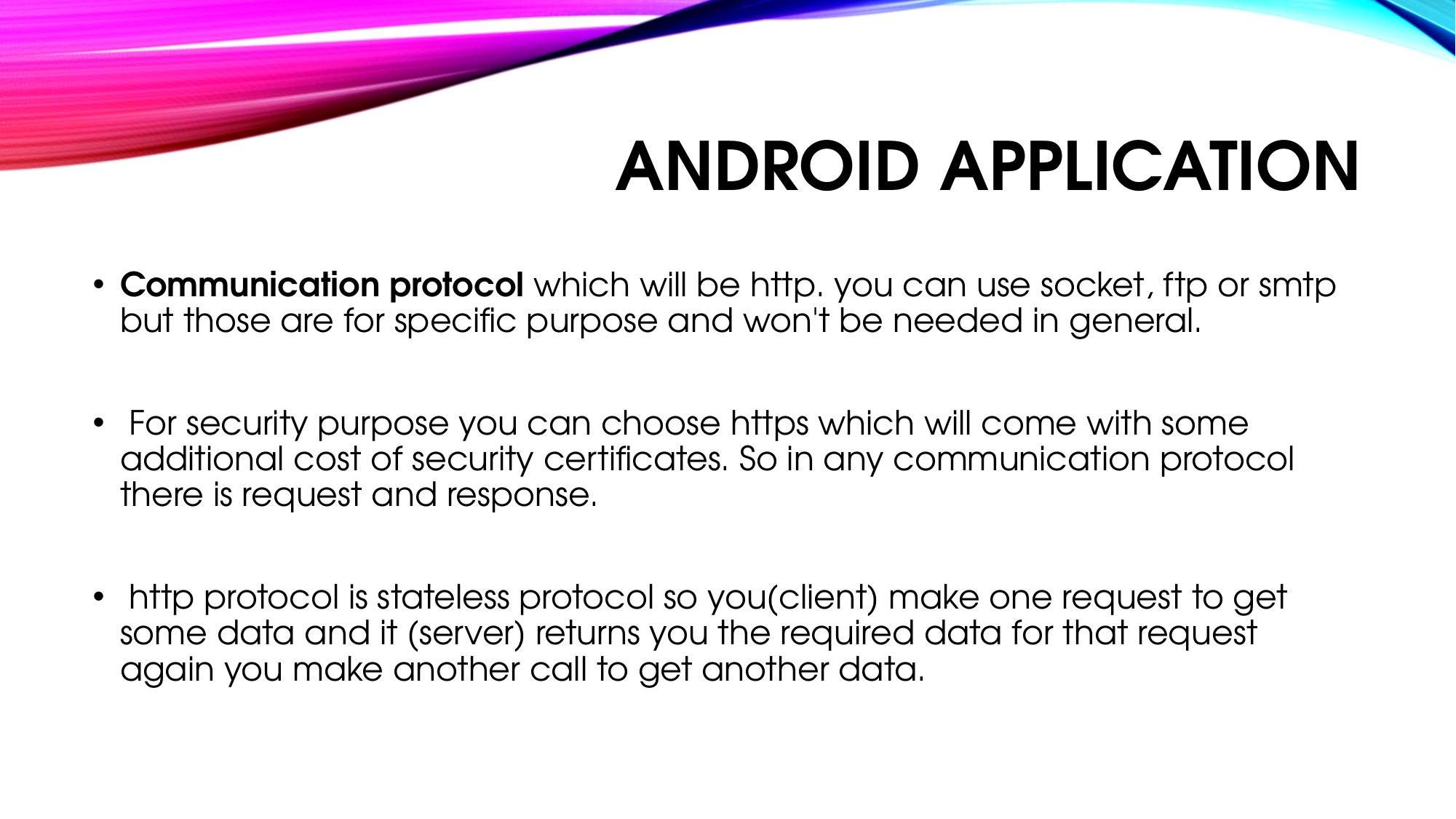

# Android Application
Communication protocol which will be http. you can use socket, ftp or smtp but those are for specific purpose and won't be needed in general.

 For security purpose you can choose https which will come with some additional cost of security certificates. So in any communication protocol there is request and response.

 http protocol is stateless protocol so you(client) make one request to get some data and it (server) returns you the required data for that request again you make another call to get another data.